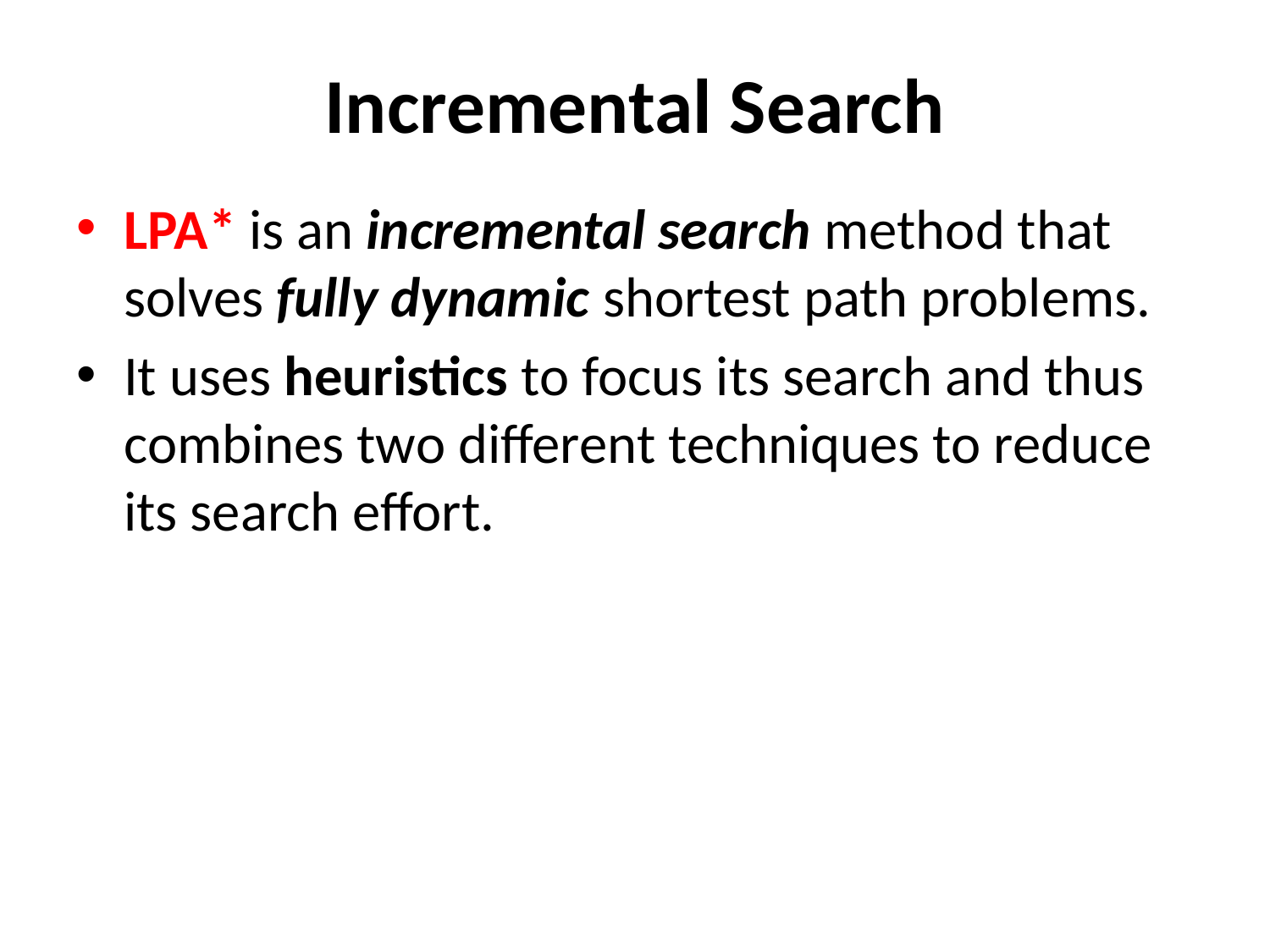

# Incremental Search
LPA* is an incremental search method that solves fully dynamic shortest path problems.
It uses heuristics to focus its search and thus combines two different techniques to reduce its search effort.